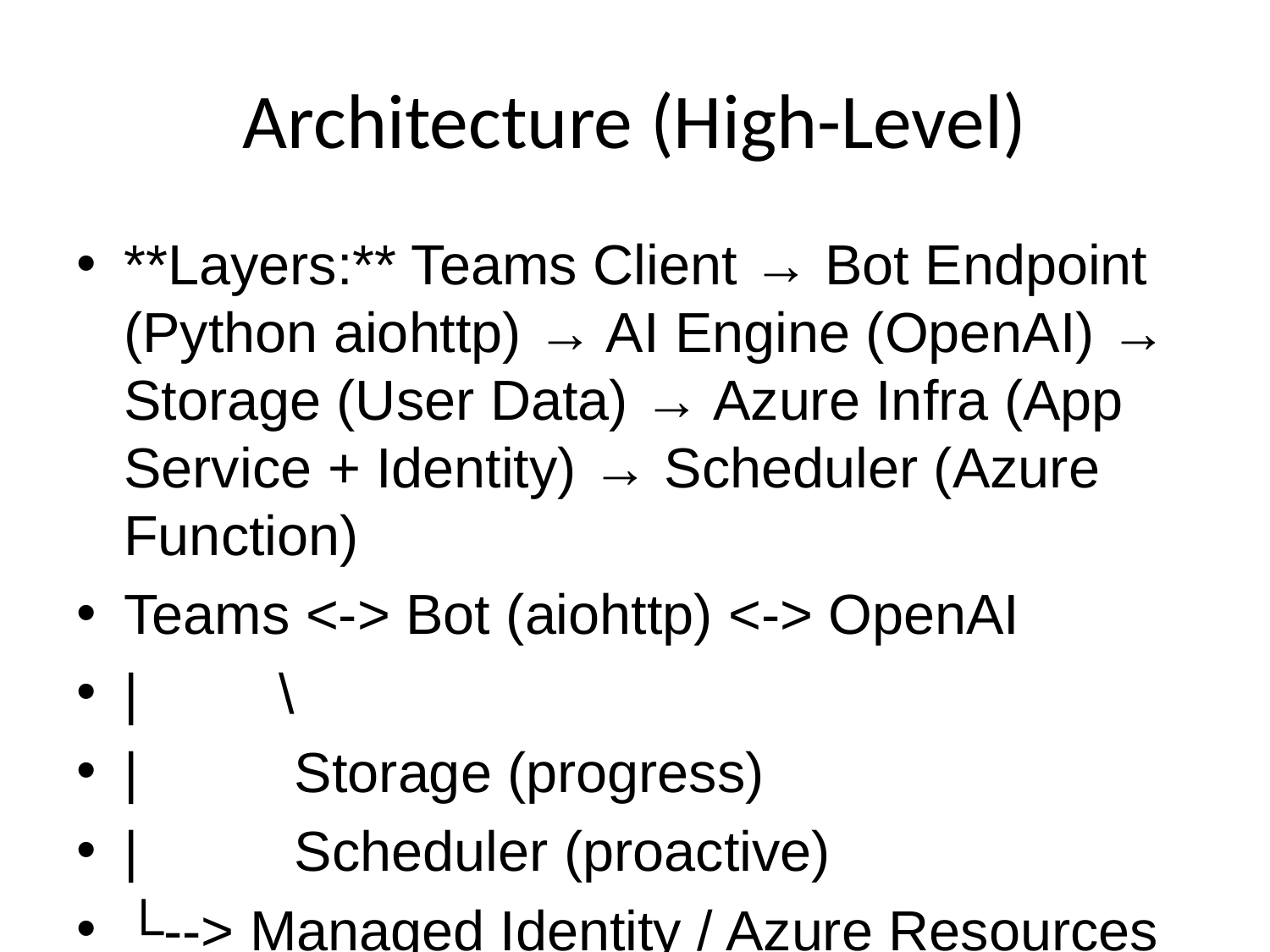

# Architecture (High-Level)
**Layers:** Teams Client → Bot Endpoint (Python aiohttp) → AI Engine (OpenAI) → Storage (User Data) → Azure Infra (App Service + Identity) → Scheduler (Azure Function)
Teams <-> Bot (aiohttp) <-> OpenAI
|         \
|          Storage (progress)
|          Scheduler (proactive)
└--> Managed Identity / Azure Resources